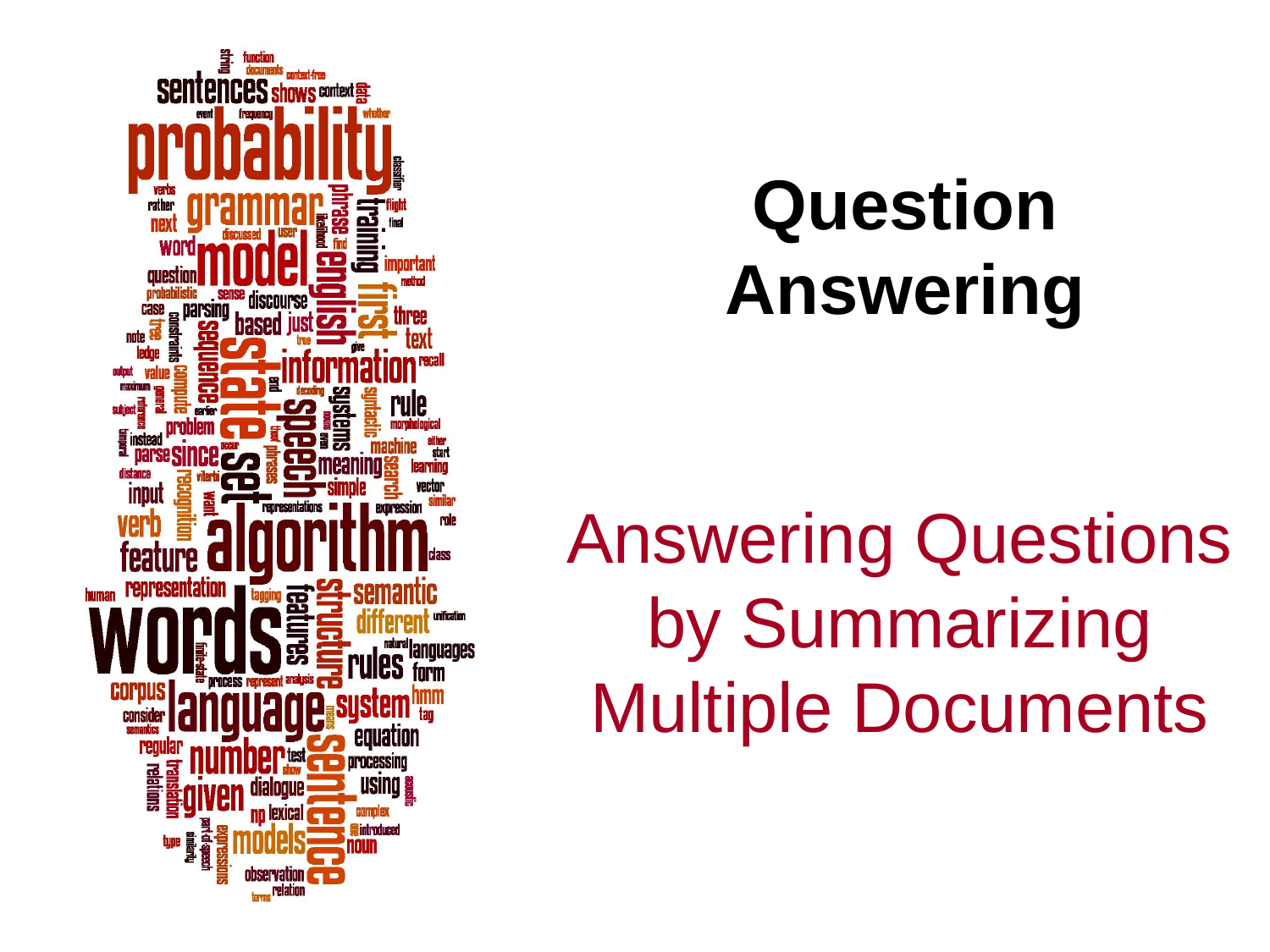

# Question Answering
Answering Questions by Summarizing Multiple Documents